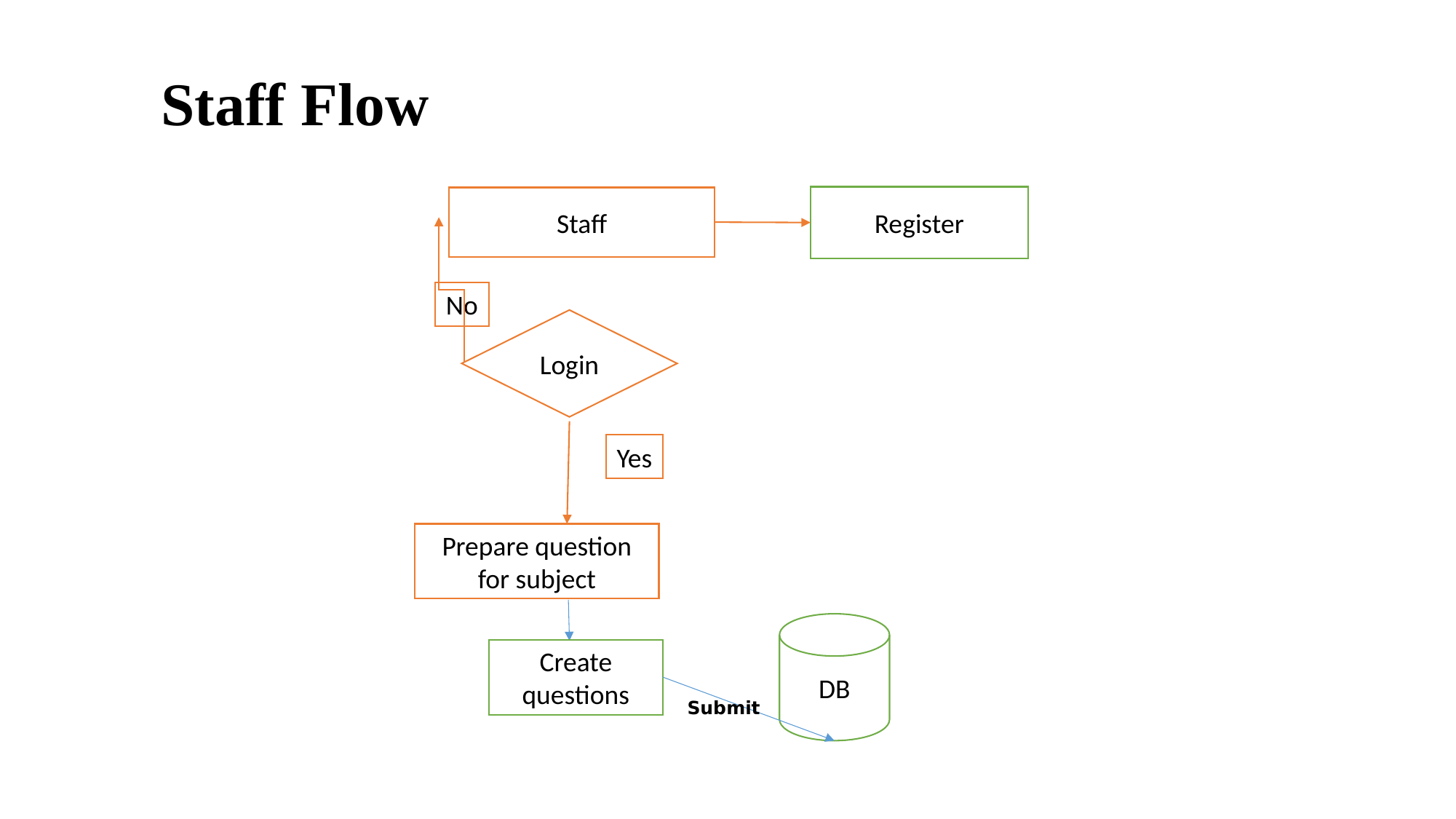

Staff Flow
Register
Staff
No
Login
Yes
Prepare question for subject
DB
Create questions
Submit